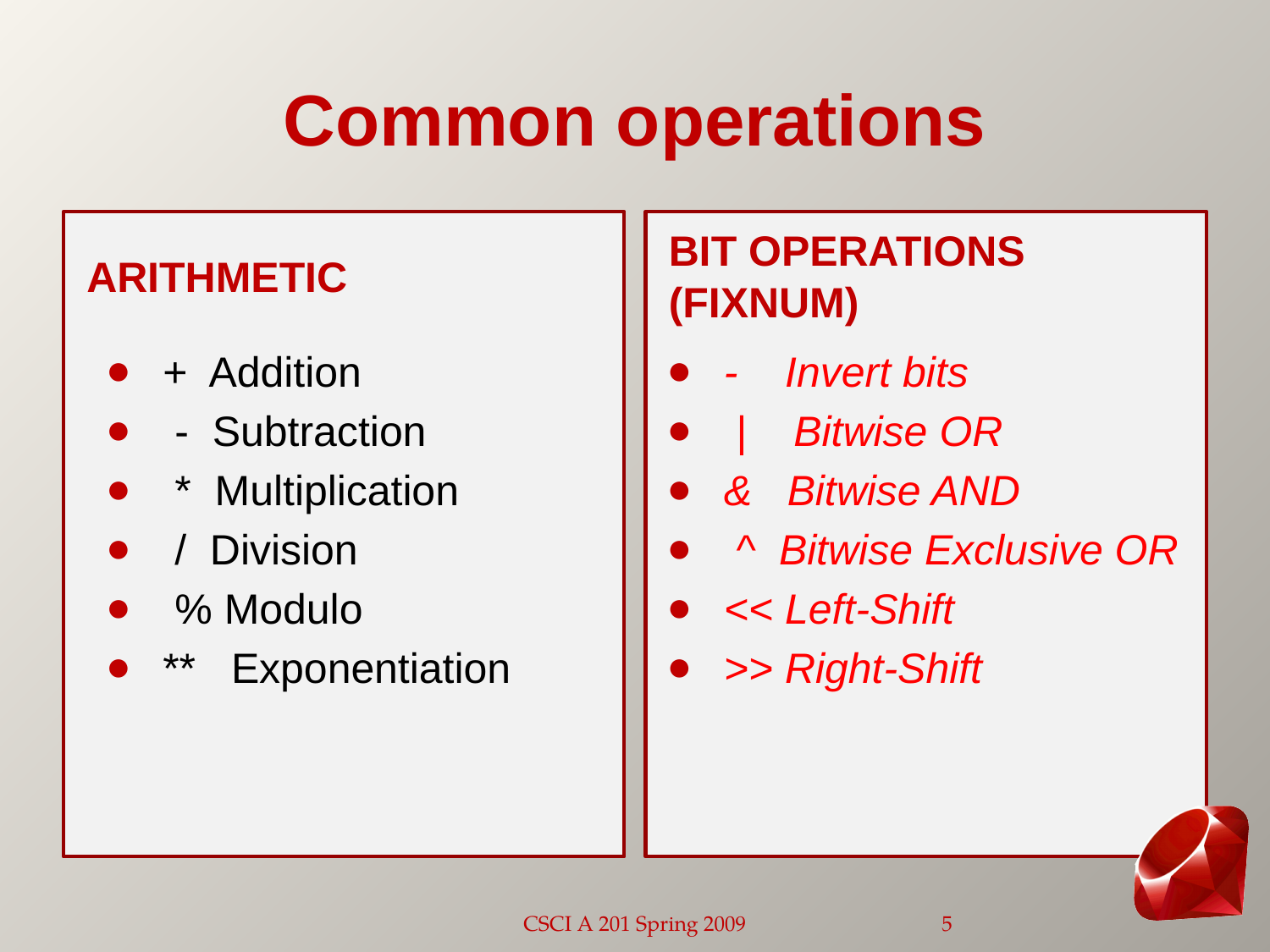

# Common operations
Arithmetic
Bit operations (Fixnum)
+  Addition
 -  Subtraction
 *  Multiplication
 /  Division
 % Modulo
**   Exponentiation
-    Invert bits
 |    Bitwise OR
&   Bitwise AND
 ^  Bitwise Exclusive OR
<< Left-Shift
>> Right-Shift
CSCI A 201 Spring 2009
5